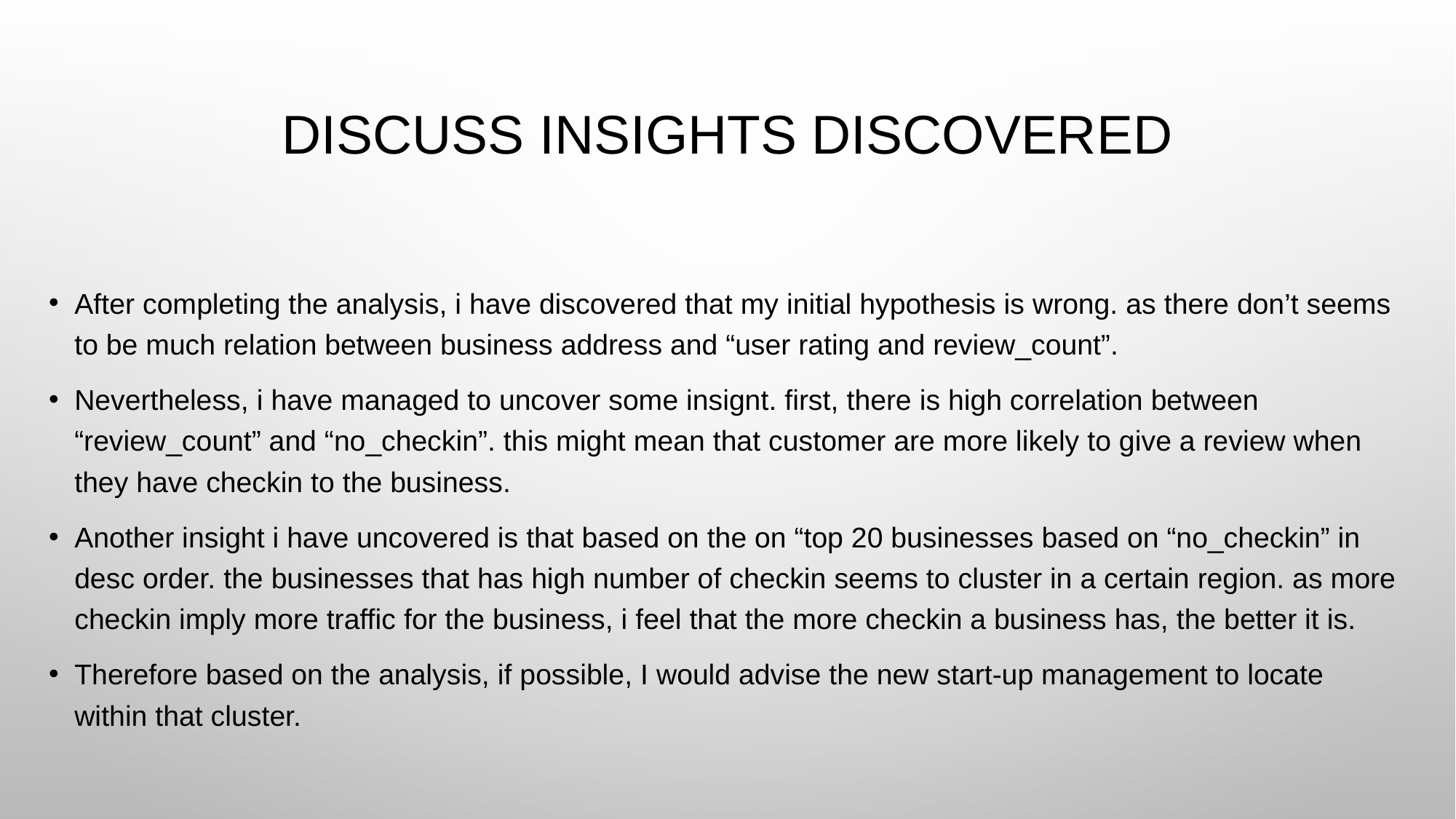

# Discuss Insights Discovered

After completing the analysis, i have discovered that my initial hypothesis is wrong. as there don’t seems to be much relation between business address and “user rating and review_count”.
Nevertheless, i have managed to uncover some insignt. first, there is high correlation between “review_count” and “no_checkin”. this might mean that customer are more likely to give a review when they have checkin to the business.
Another insight i have uncovered is that based on the on “top 20 businesses based on “no_checkin” in desc order. the businesses that has high number of checkin seems to cluster in a certain region. as more checkin imply more traffic for the business, i feel that the more checkin a business has, the better it is.
Therefore based on the analysis, if possible, I would advise the new start-up management to locate within that cluster.